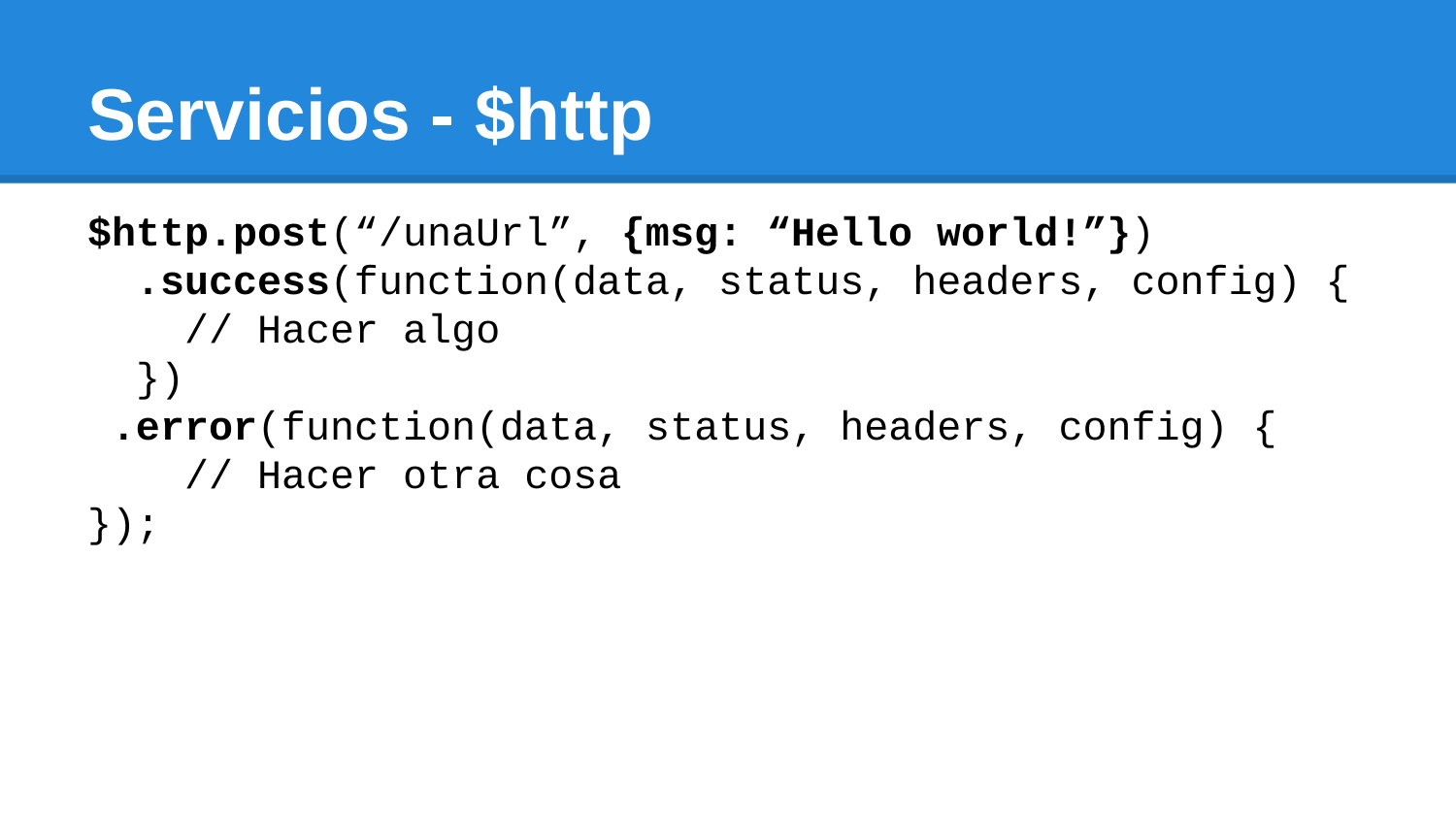

# Servicios - $http
$http.post(“/unaUrl”, {msg: “Hello world!”})
  .success(function(data, status, headers, config) {
    // Hacer algo
  })
 .error(function(data, status, headers, config) {
    // Hacer otra cosa
});